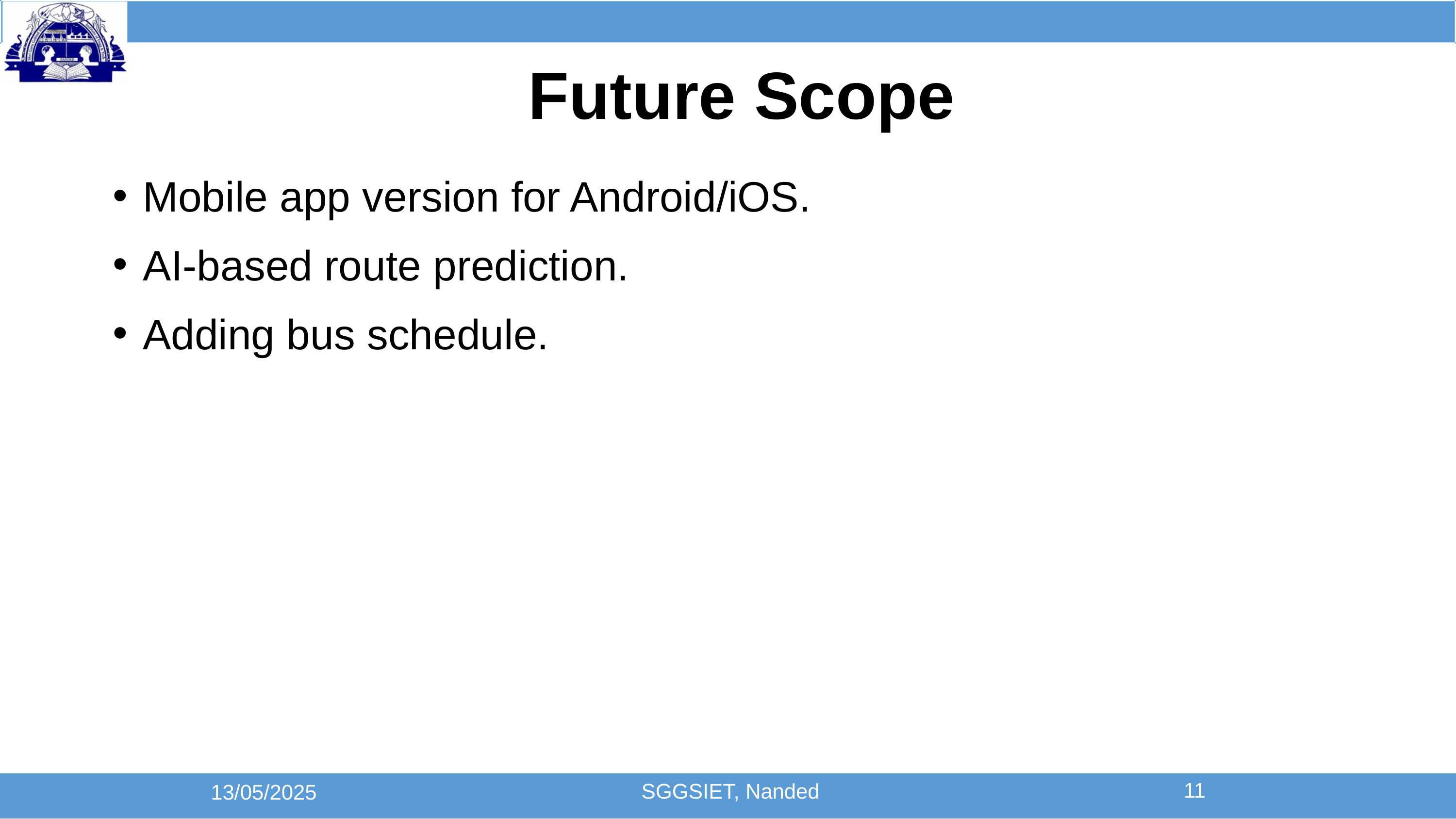

Future Scope

Mobile app version for Android/iOS.
AI-based route prediction.
Adding bus schedule.

11

SGGSIET, Nanded

13/05/2025